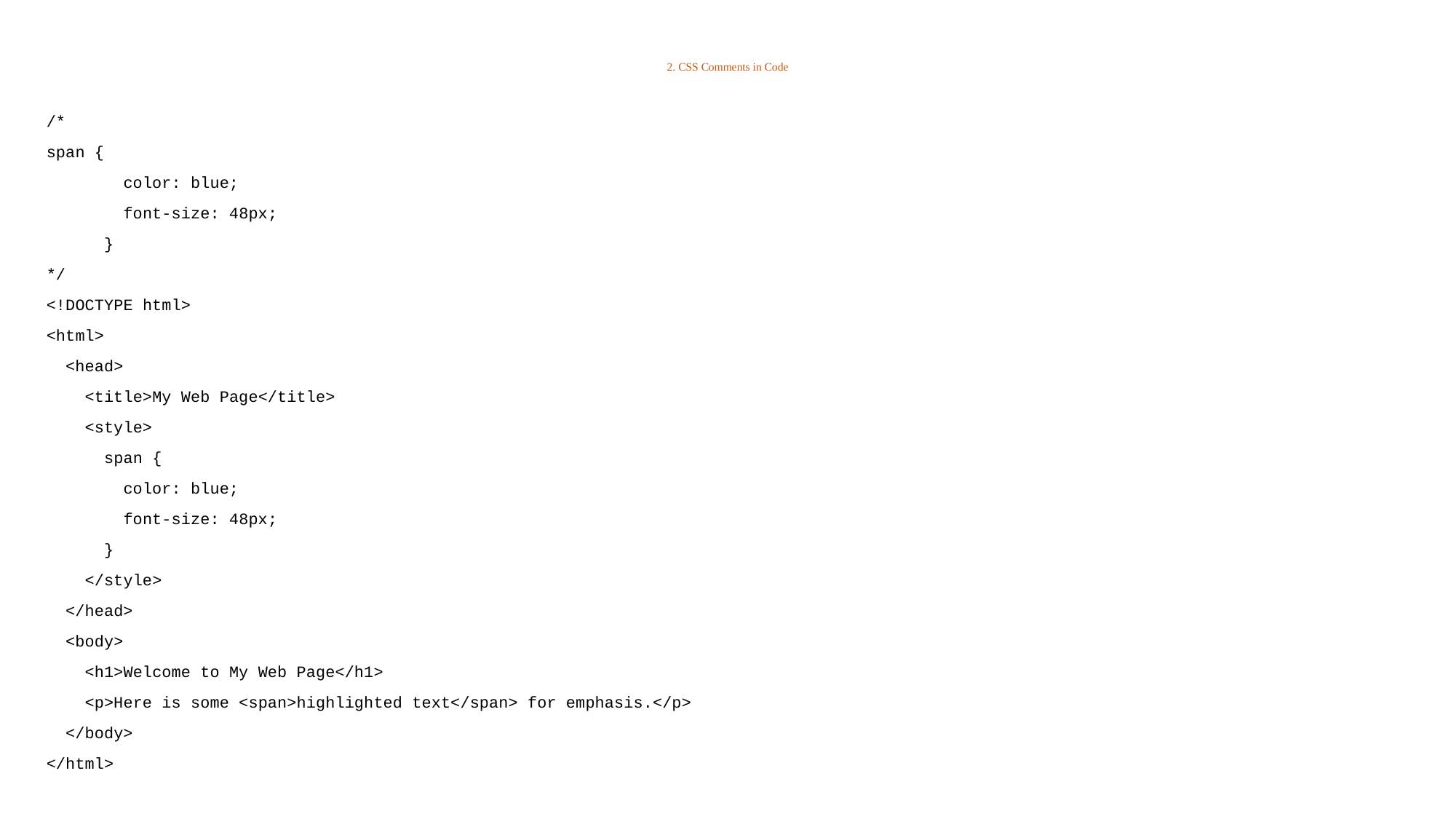

# 2. CSS Comments in Code

/*
span {
        color: blue;
        font-size: 48px;
      }
*/
<!DOCTYPE html>
<html>
  <head>
    <title>My Web Page</title>
    <style>
      span {
        color: blue;
        font-size: 48px;
      }
    </style>
  </head>
  <body>
    <h1>Welcome to My Web Page</h1>
    <p>Here is some <span>highlighted text</span> for emphasis.</p>
  </body>
</html>